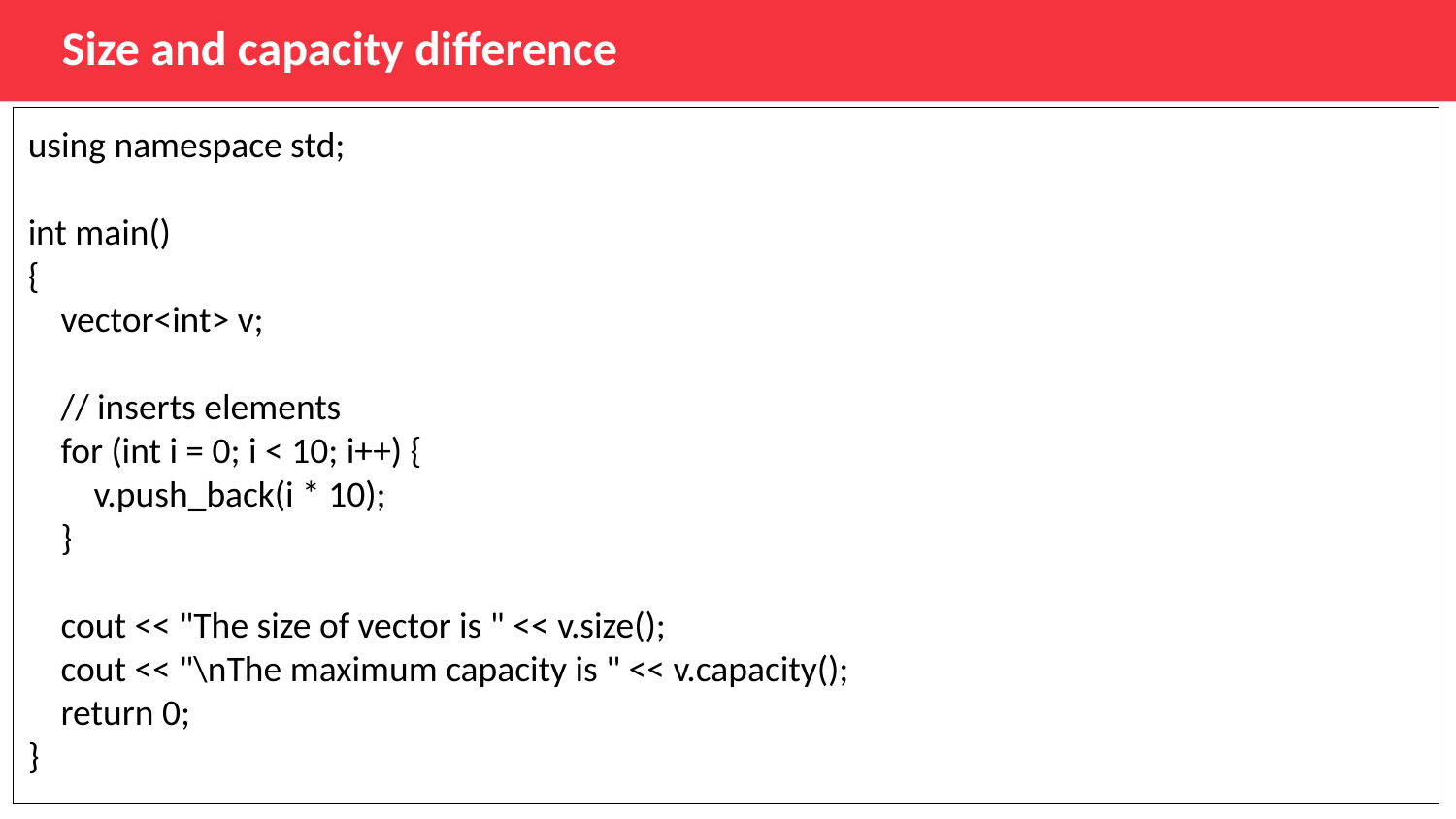

Size and capacity difference
using namespace std;

int main()
{
    vector<int> v;

    // inserts elements
    for (int i = 0; i < 10; i++) {
        v.push_back(i * 10);
    }

    cout << "The size of vector is " << v.size();
    cout << "\nThe maximum capacity is " << v.capacity();
    return 0;
}